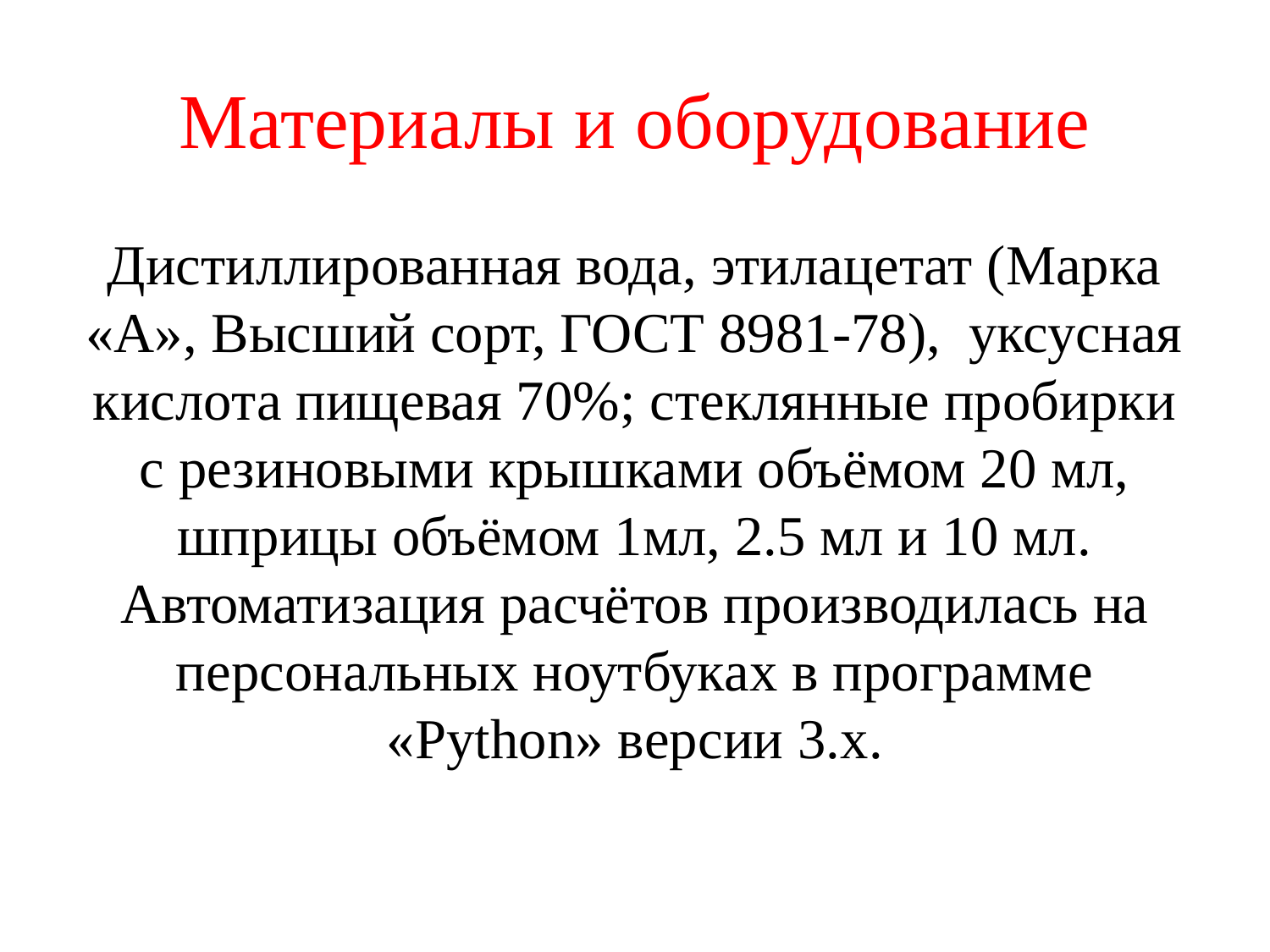

# Материалы и оборудование
Дистиллированная вода, этилацетат (Марка «А», Высший сорт, ГОСТ 8981-78),  уксусная кислота пищевая 70%; стеклянные пробирки с резиновыми крышками объёмом 20 мл, шприцы объёмом 1мл, 2.5 мл и 10 мл. Автоматизация расчётов производилась на персональных ноутбуках в программе «Python» версии 3.x.